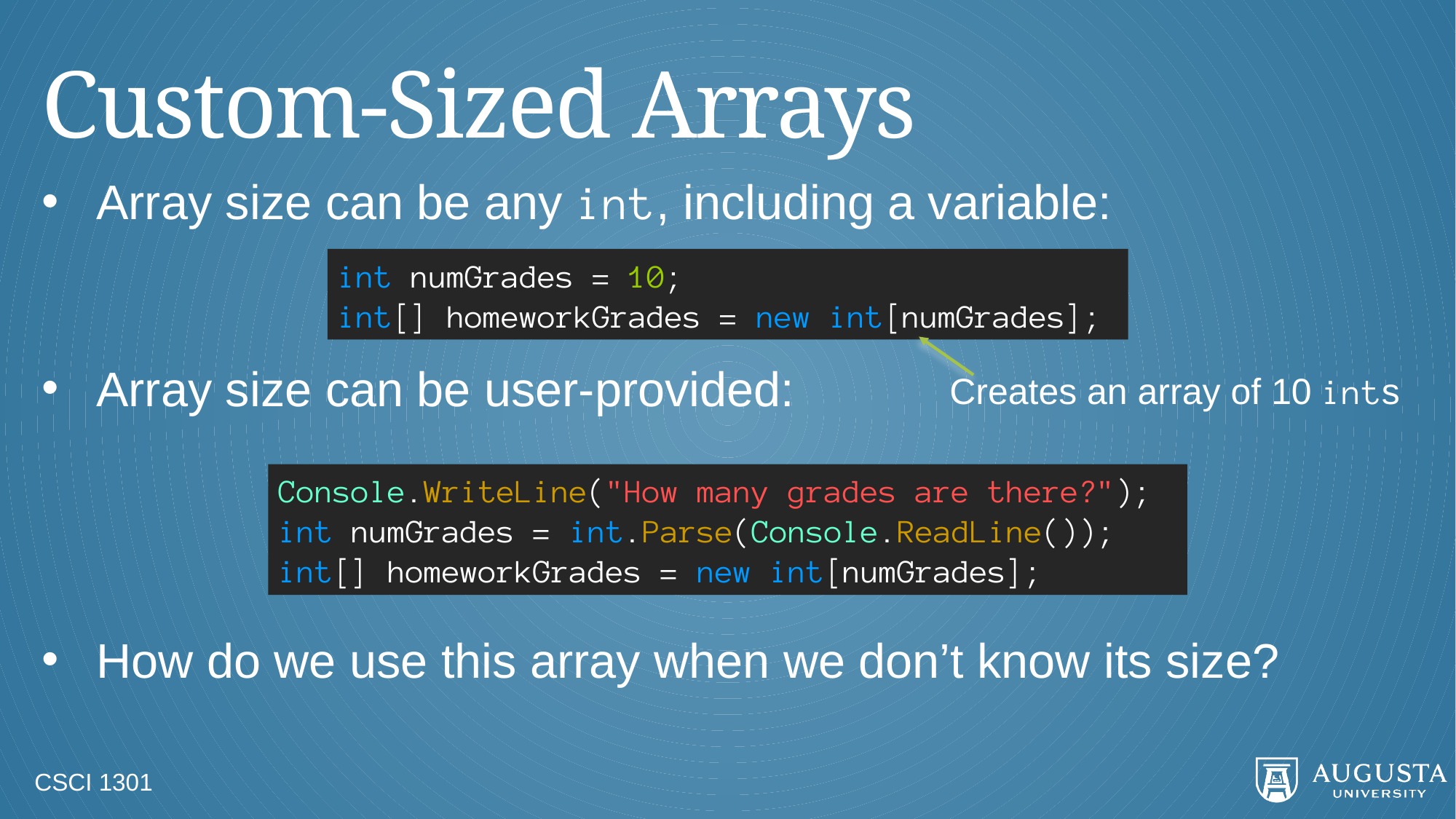

# Custom-Sized Arrays
Array size can be any int, including a variable:

Array size can be user-provided:

How do we use this array when we don’t know its size?
int numGrades = 10;
int[] homeworkGrades = new int[numGrades];
Creates an array of 10 ints
Console.WriteLine("How many grades are there?");
int numGrades = int.Parse(Console.ReadLine());
int[] homeworkGrades = new int[numGrades];
CSCI 1301